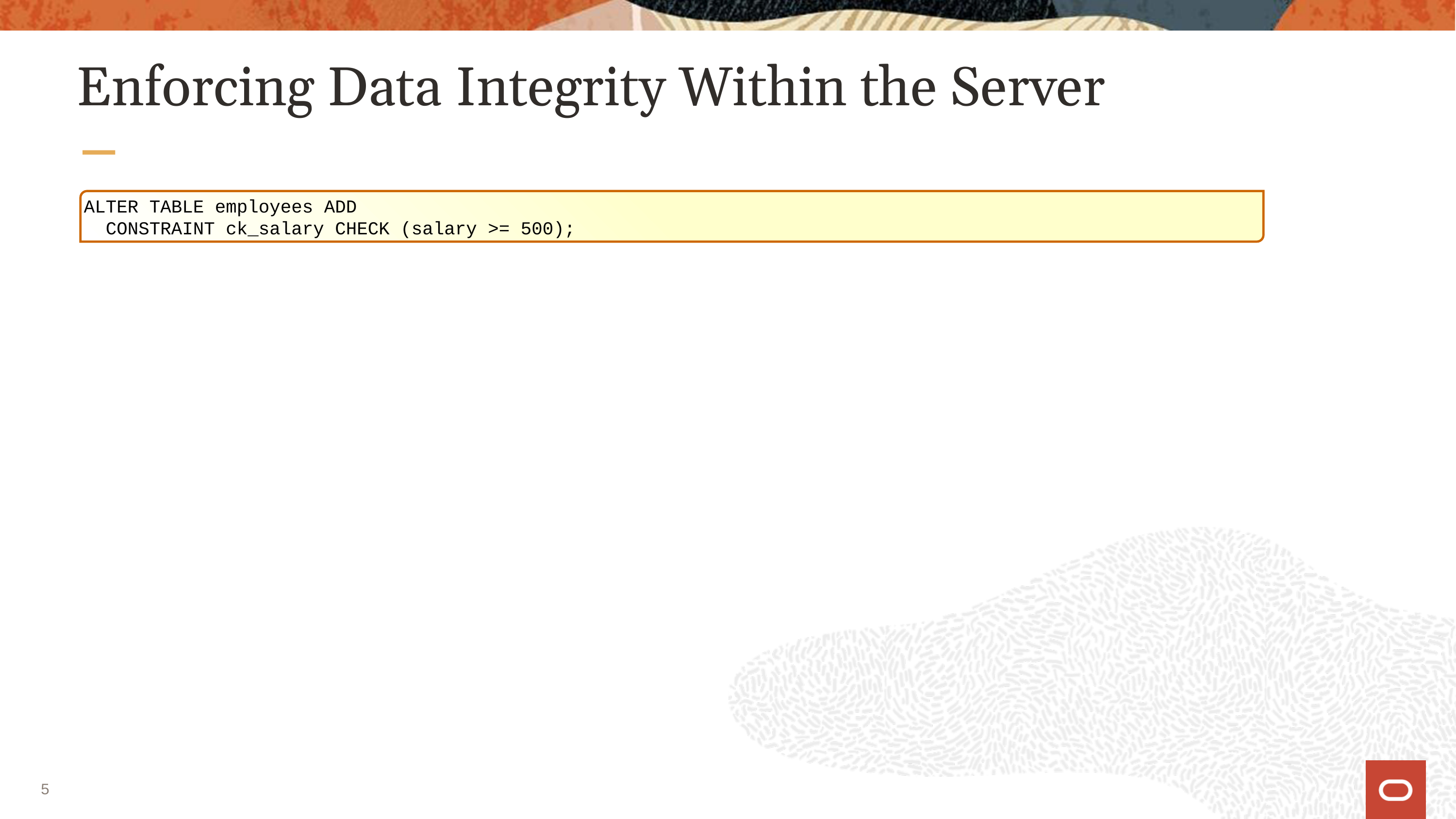

# Enforcing Data Integrity Within the Server
ALTER TABLE employees ADD
  CONSTRAINT ck_salary CHECK (salary >= 500);